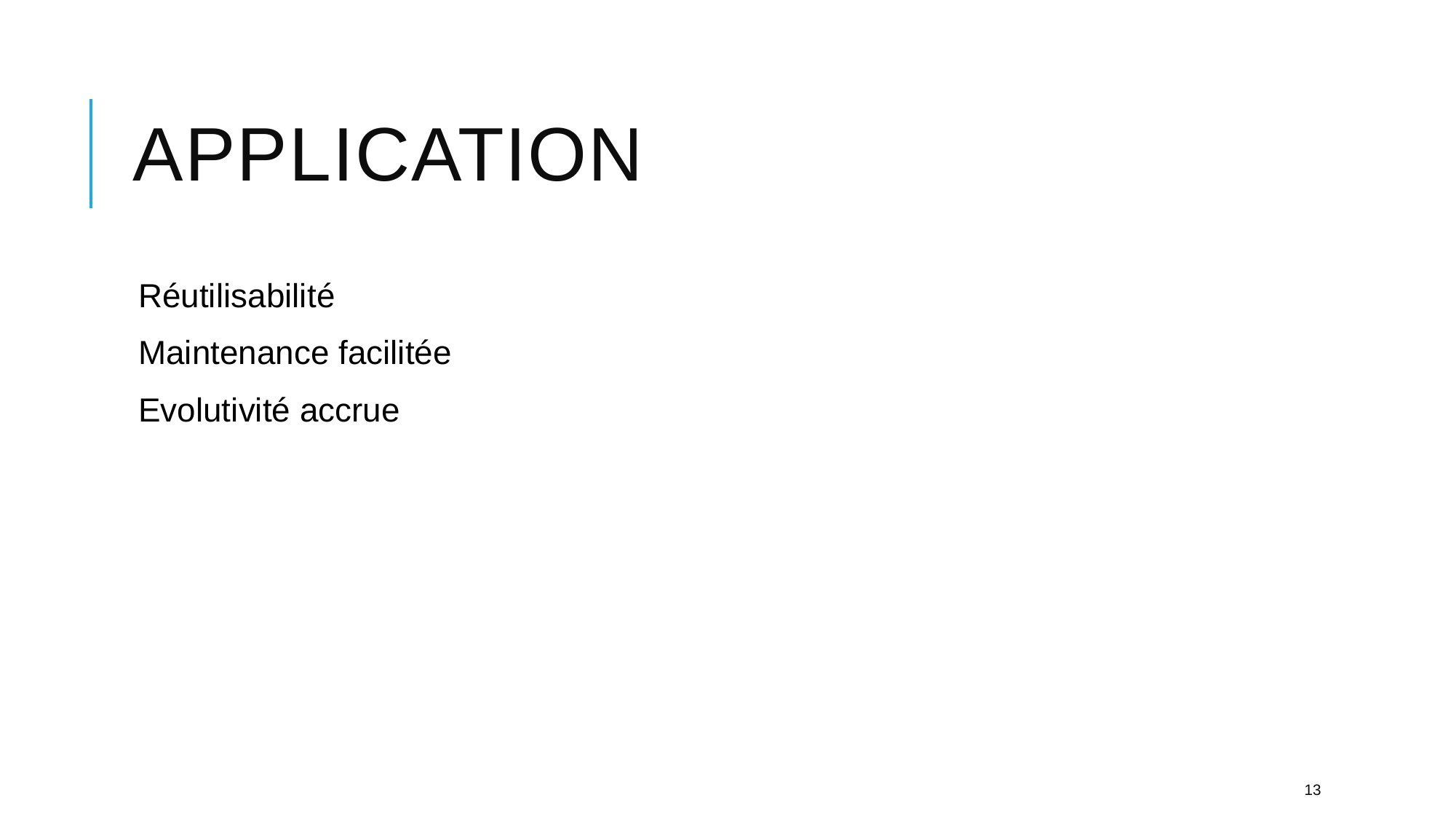

# Application
Réutilisabilité
Maintenance facilitée
Evolutivité accrue

13